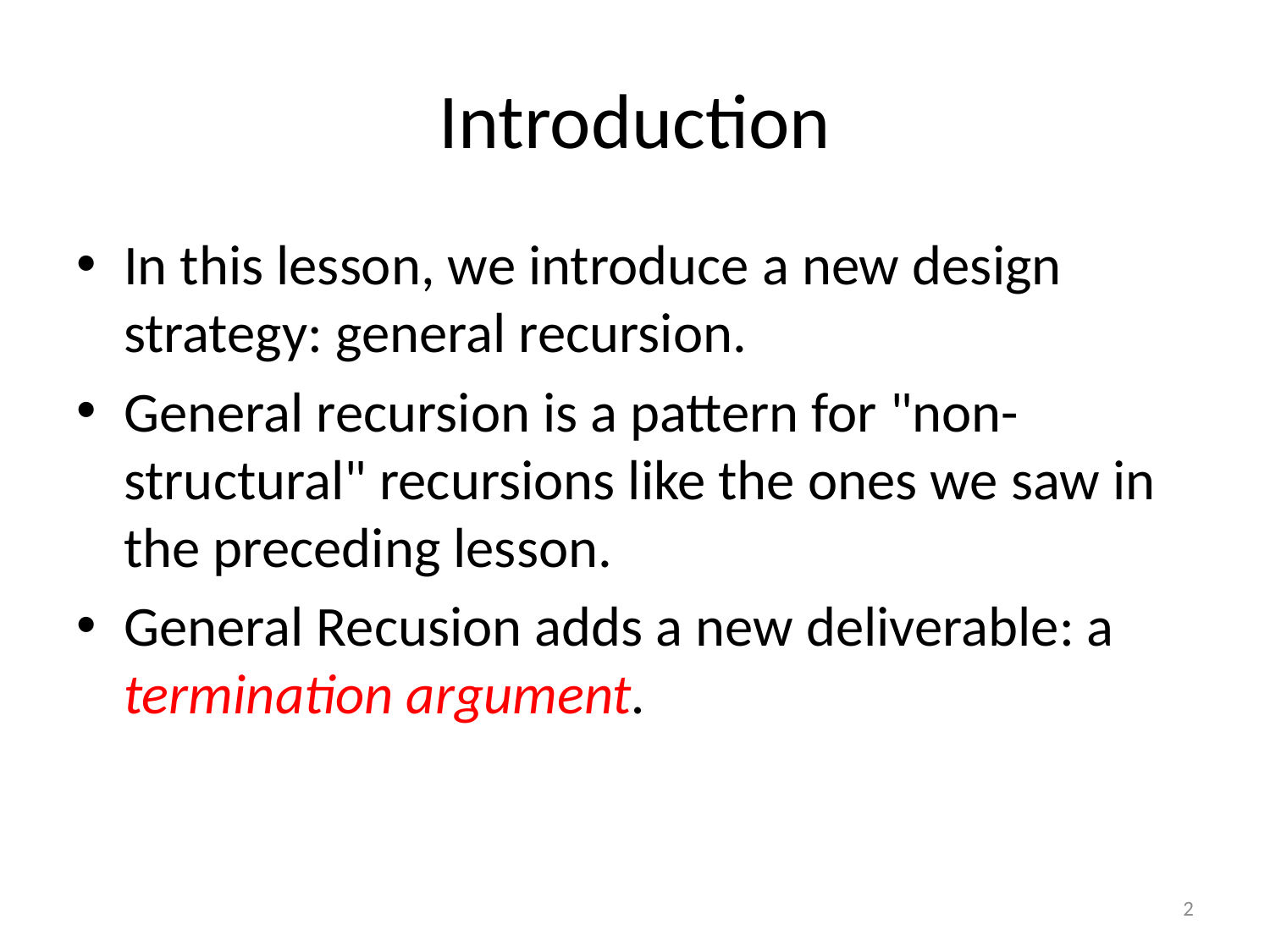

# Introduction
In this lesson, we introduce a new design strategy: general recursion.
General recursion is a pattern for "non-structural" recursions like the ones we saw in the preceding lesson.
General Recusion adds a new deliverable: a termination argument.

2